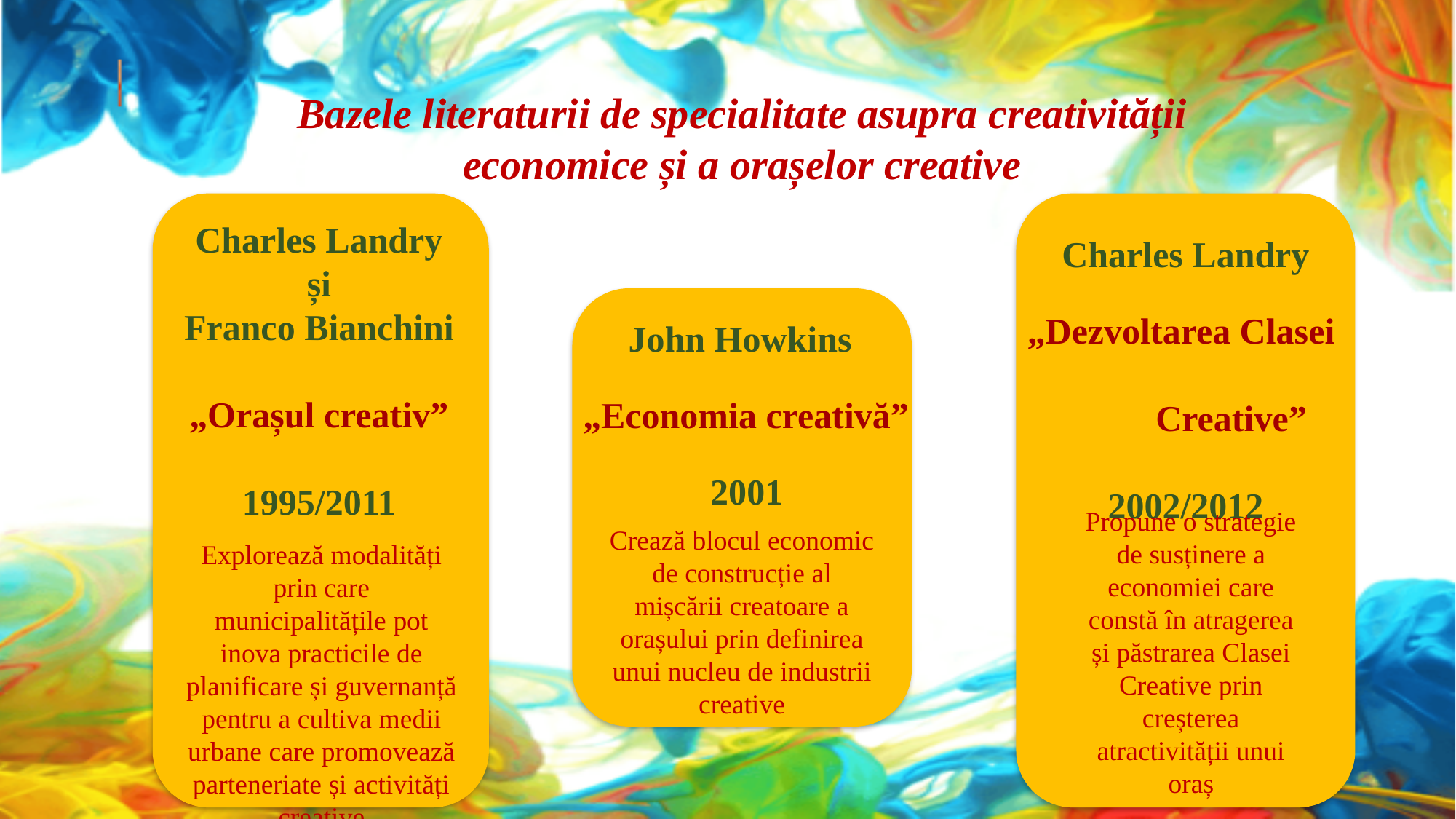

Bazele literaturii de specialitate asupra creativității economice și a orașelor creative

Charles Landry

„Dezvoltarea Clasei                                               Creative”

2002/2012

Charles Landry
și
Franco Bianchini

„Orașul creativ”

1995/2011

     John Howkins

„Economia creativă”

              2001

Propune o strategie de susținere a economiei care constă în atragerea și păstrarea Clasei Creative prin creșterea atractivității unui oraș
Crează blocul economic de construcție al mișcării creatoare a orașului prin definirea unui nucleu de industrii creative
Explorează modalități prin care municipalitățile pot inova practicile de planificare și guvernanță pentru a cultiva medii urbane care promovează parteneriate și activități creative